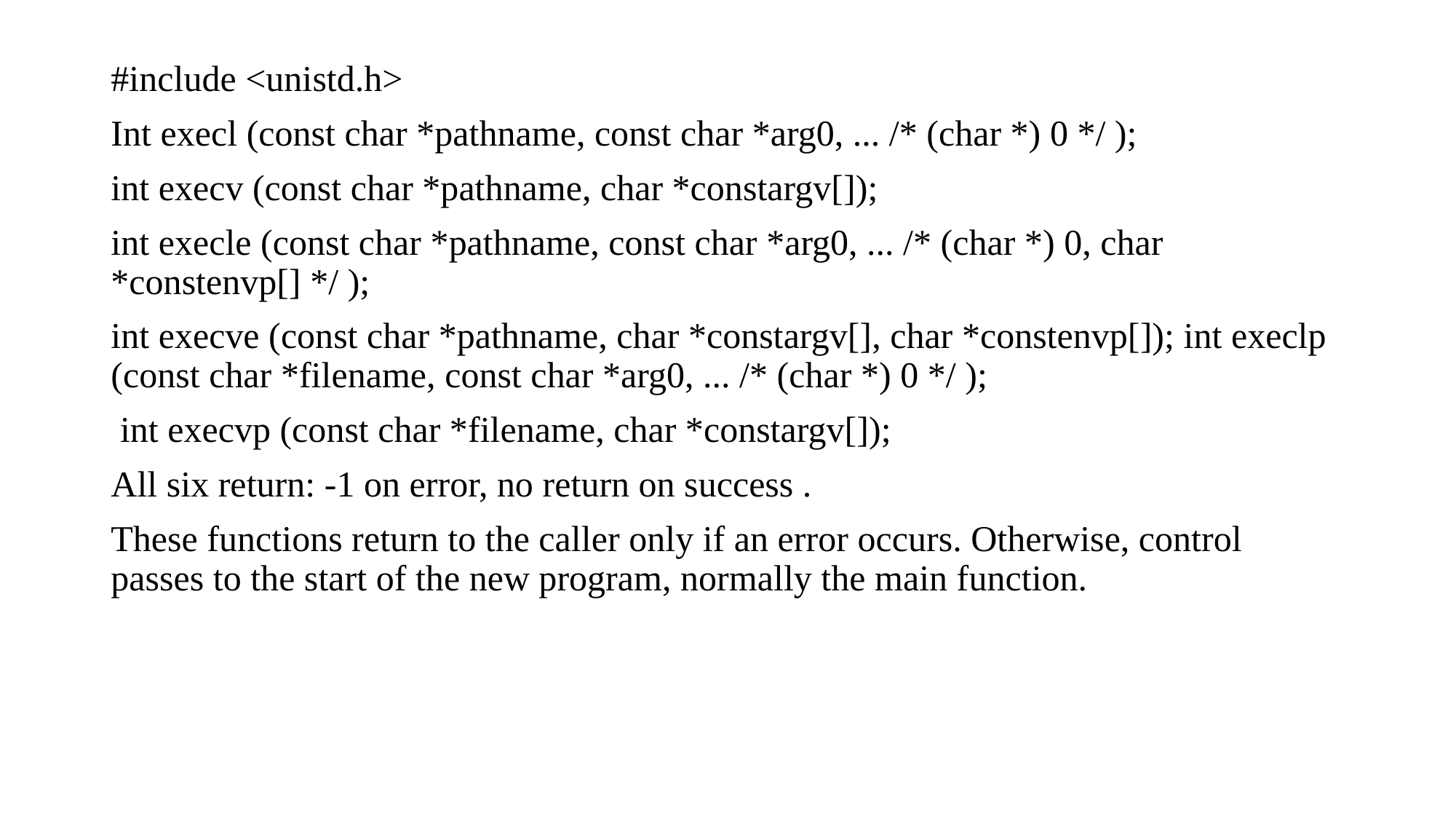

#include <unistd.h>
Int execl (const char *pathname, const char *arg0, ... /* (char *) 0 */ );
int execv (const char *pathname, char *constargv[]);
int execle (const char *pathname, const char *arg0, ... /* (char *) 0, char *constenvp[] */ );
int execve (const char *pathname, char *constargv[], char *constenvp[]); int execlp (const char *filename, const char *arg0, ... /* (char *) 0 */ );
 int execvp (const char *filename, char *constargv[]);
All six return: -1 on error, no return on success .
These functions return to the caller only if an error occurs. Otherwise, control passes to the start of the new program, normally the main function.